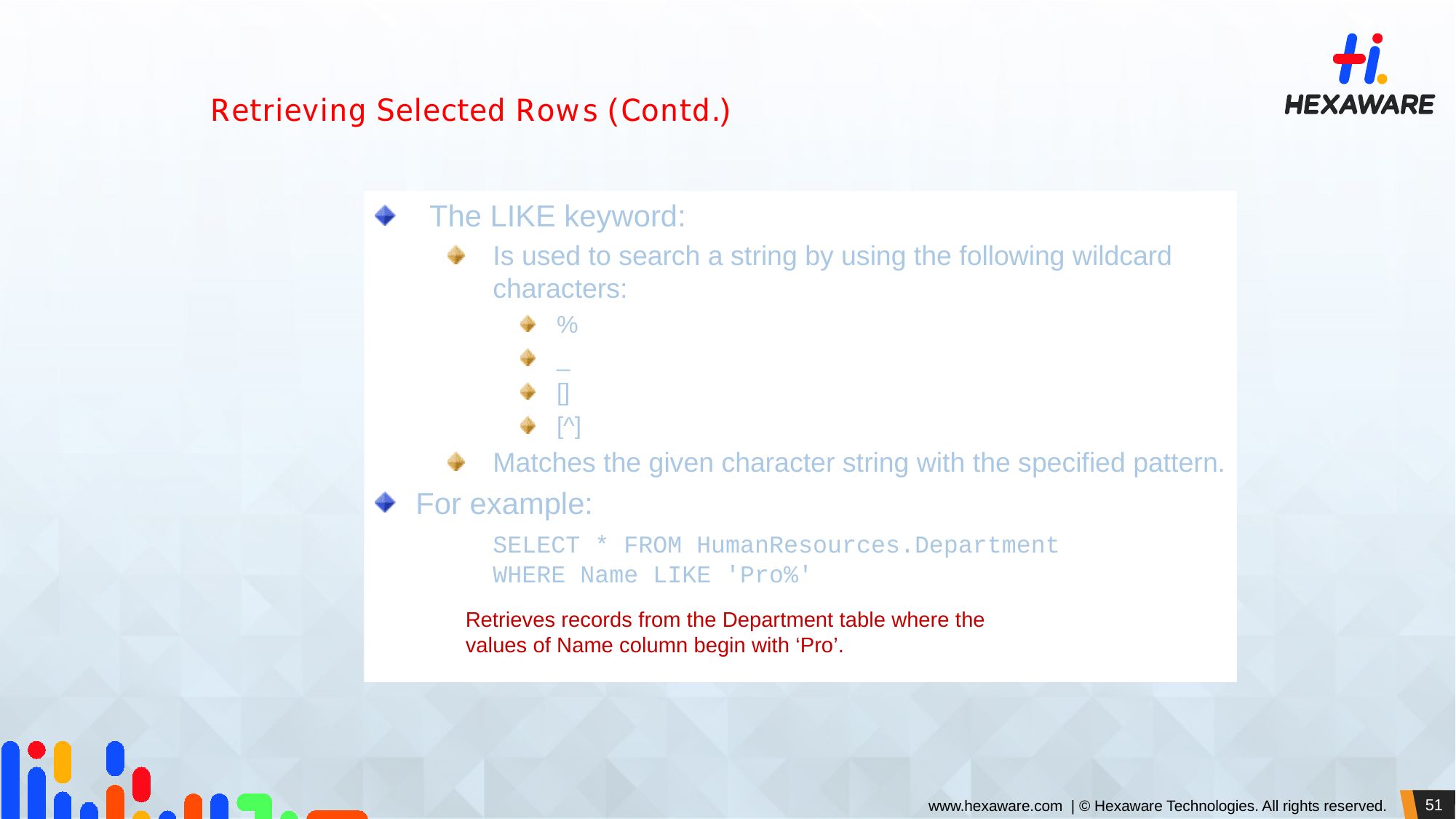

Retrieving Selected Rows (Contd.)
The LIKE keyword:
Is used to search a string by using the following wildcard characters:
%
_
[]
[^]
Matches the given character string with the specified pattern.
For example:
	SELECT * FROM HumanResources.Department         WHERE Name LIKE 'Pro%'

Retrieves records from the Department table where the values of Name column begin with ‘Pro’.